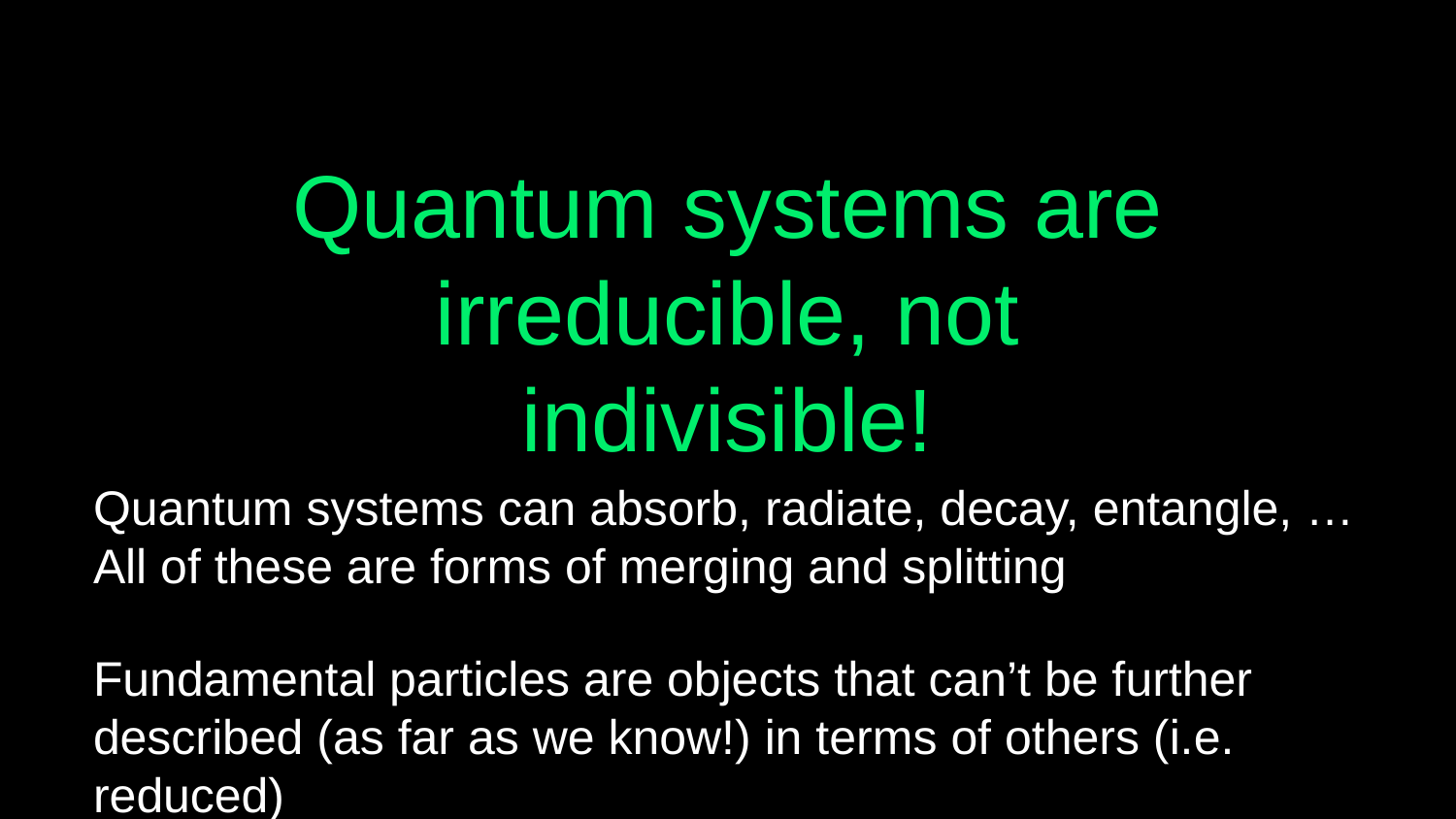

Quantum systems are irreducible, not indivisible!
Quantum systems can absorb, radiate, decay, entangle, … All of these are forms of merging and splitting
Fundamental particles are objects that can’t be further described (as far as we know!) in terms of others (i.e. reduced)